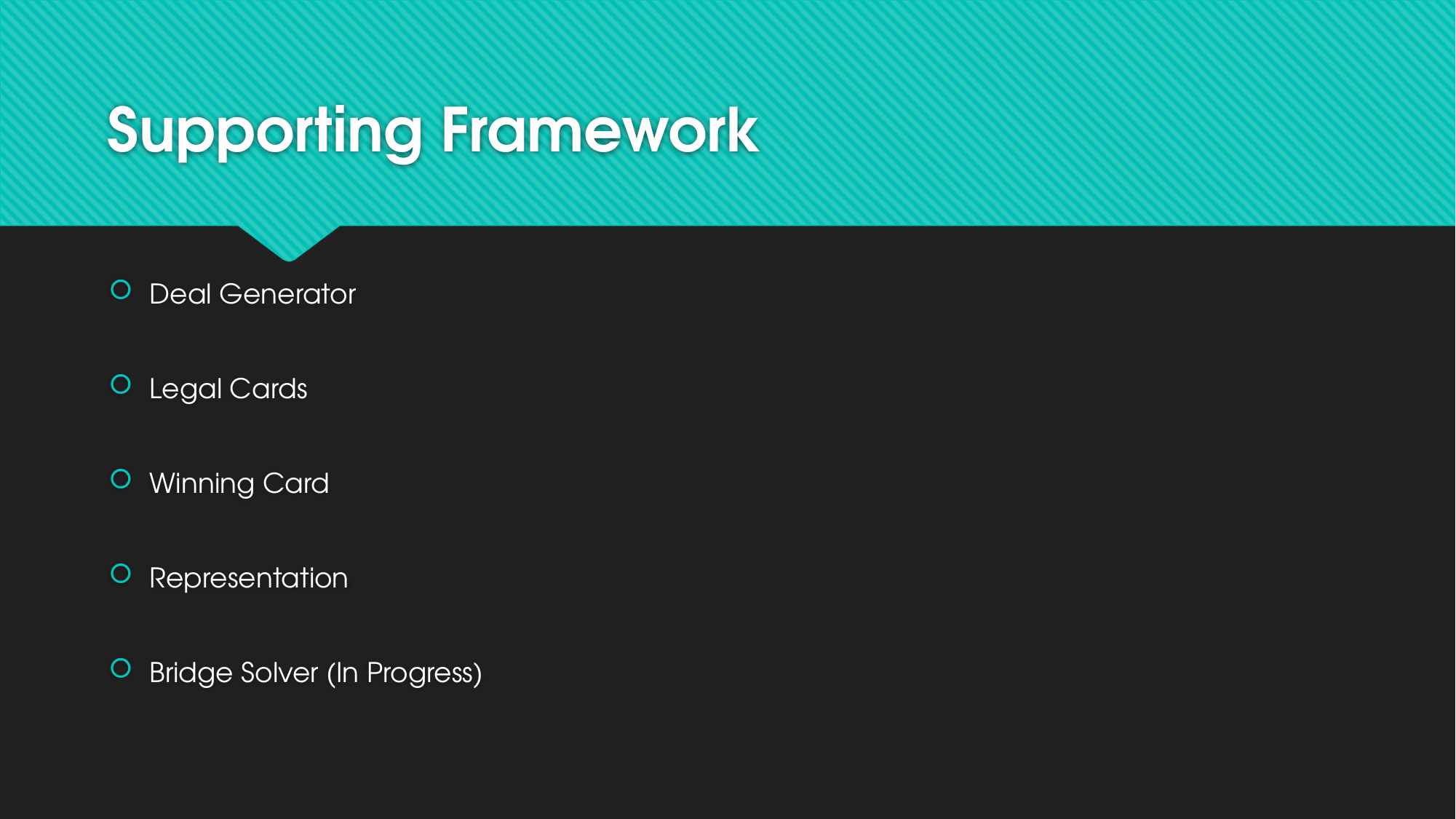

# Supporting Framework
Deal Generator

Legal Cards

Winning Card

Representation

Bridge Solver (In Progress)